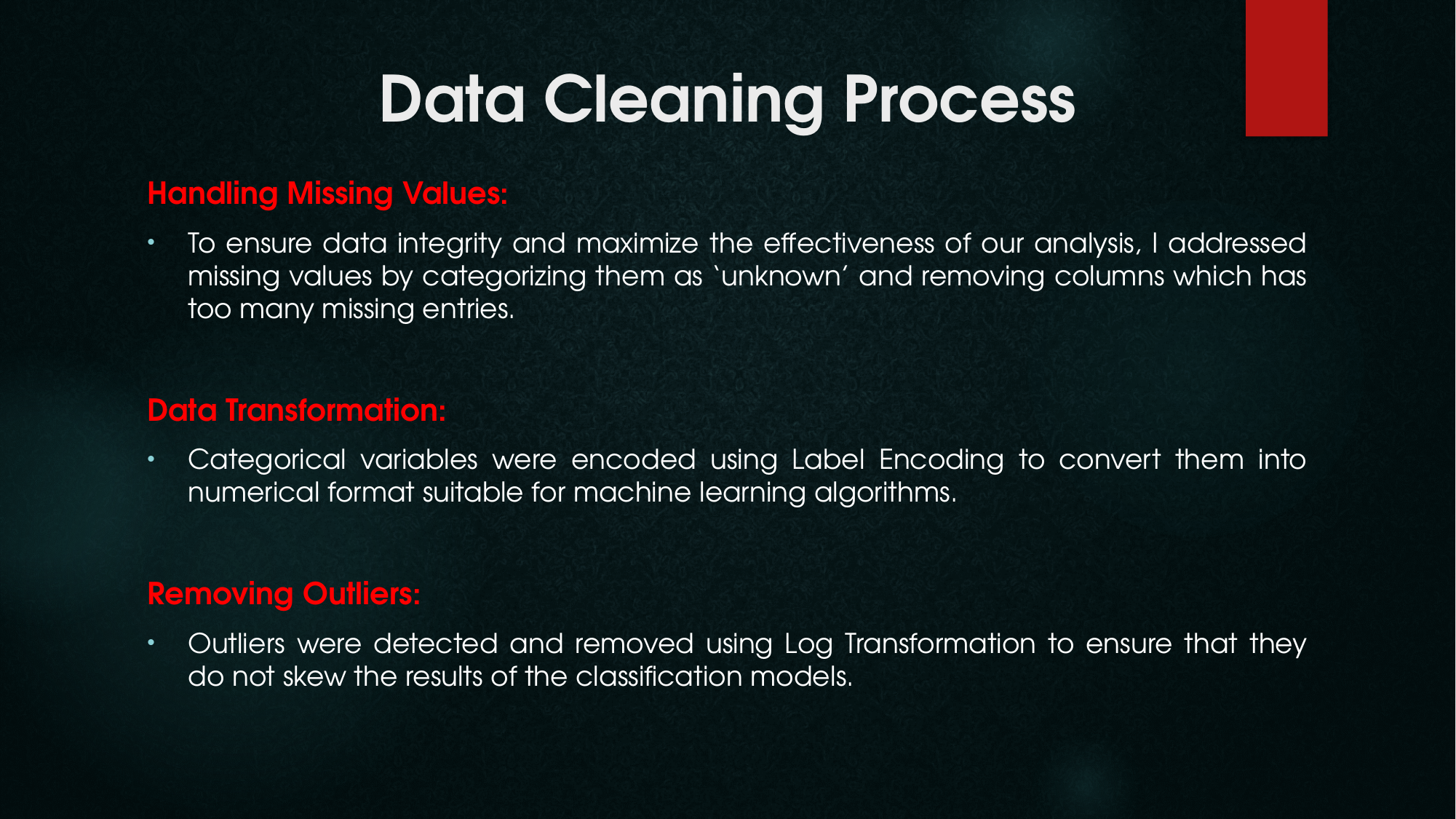

# Data Cleaning Process
Handling Missing Values:
To ensure data integrity and maximize the effectiveness of our analysis, I addressed missing values by categorizing them as ‘unknown’ and removing columns which has too many missing entries.

Data Transformation:
Categorical variables were encoded using Label Encoding to convert them into numerical format suitable for machine learning algorithms.

Removing Outliers:
Outliers were detected and removed using Log Transformation to ensure that they do not skew the results of the classification models.